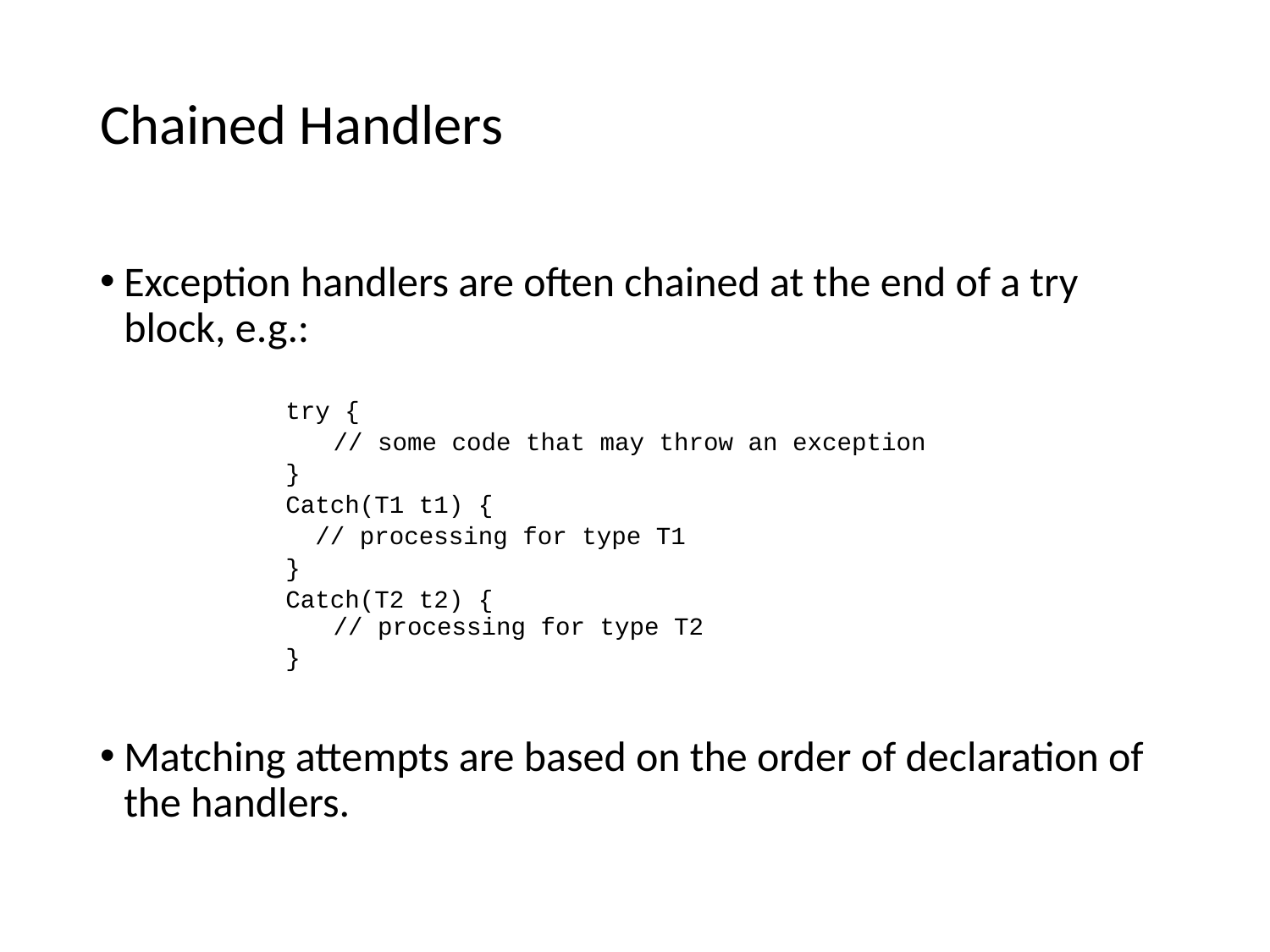

# Chained Handlers
Exception handlers are often chained at the end of a try block, e.g.:
Matching attempts are based on the order of declaration of the handlers.

  try {
	  // some code that may throw an exception
  }
  Catch(T1 t1) {
    // processing for type T1
  }
  Catch(T2 t2) {
  // processing for type T2
  }